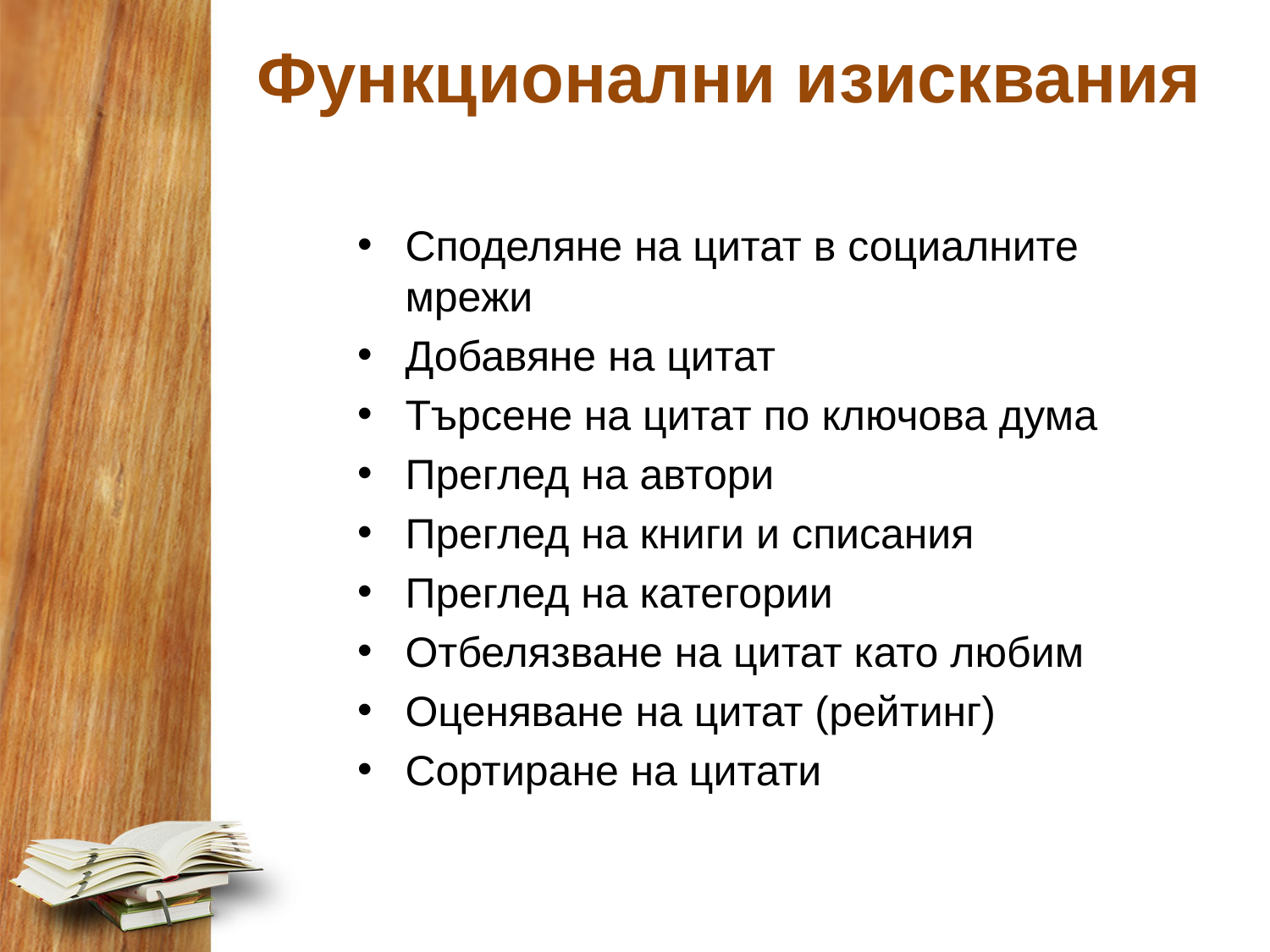

# Функционални изисквания
Споделяне на цитат в социалните мрежи
Добавяне на цитат
Търсене на цитат по ключова дума
Преглед на автори
Преглед на книги и списания
Преглед на категории
Отбелязване на цитат като любим
Оценяване на цитат (рейтинг)
Сортиране на цитати